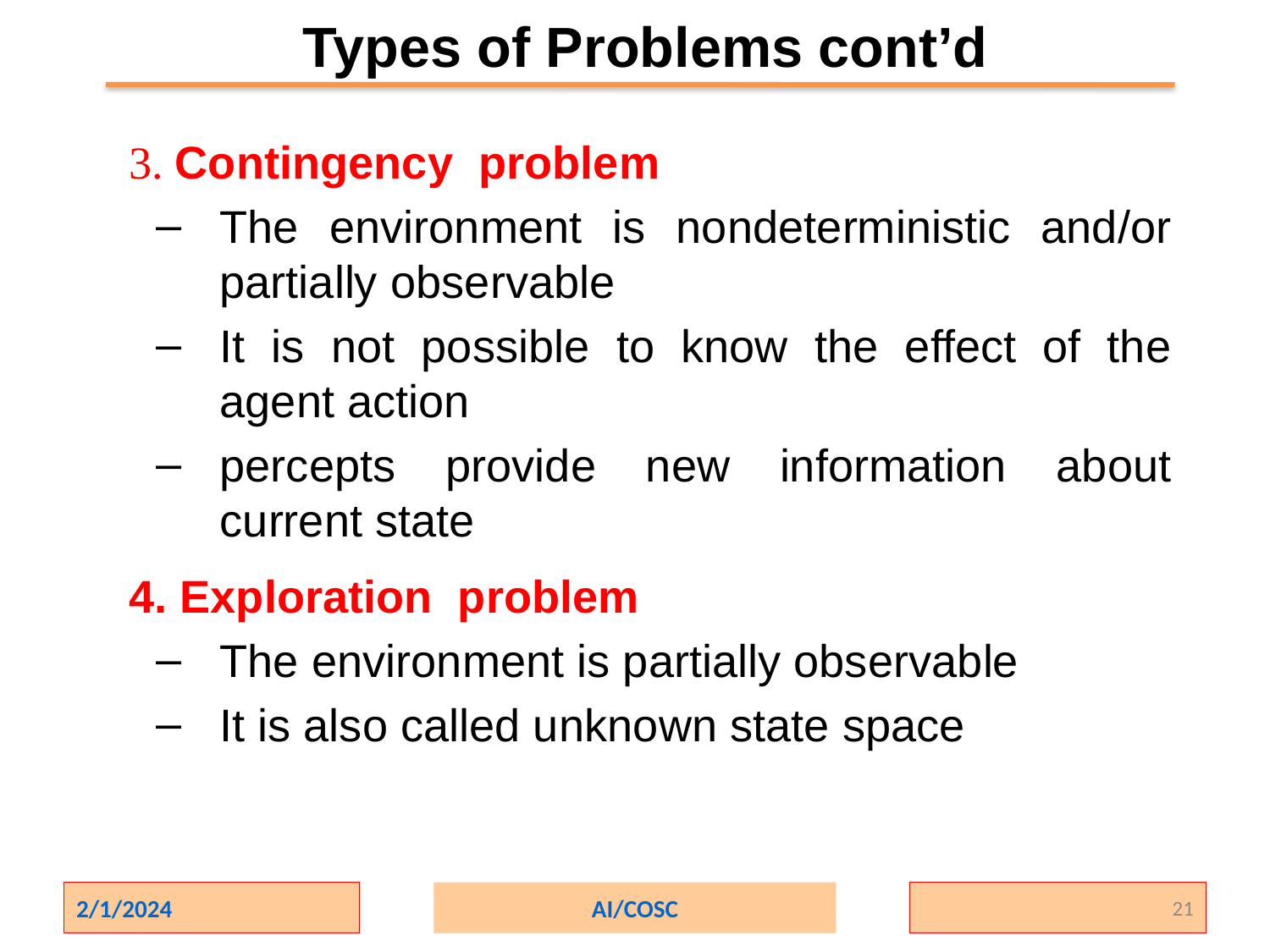

# Types of Problems cont’d
3. Contingency  problem
The environment is nondeterministic and/or partially observable
It is not possible to know the effect of the agent action
percepts provide new information about current state
4. Exploration  problem
The environment is partially observable
It is also called unknown state space
2/1/2024
AI/COSC
21